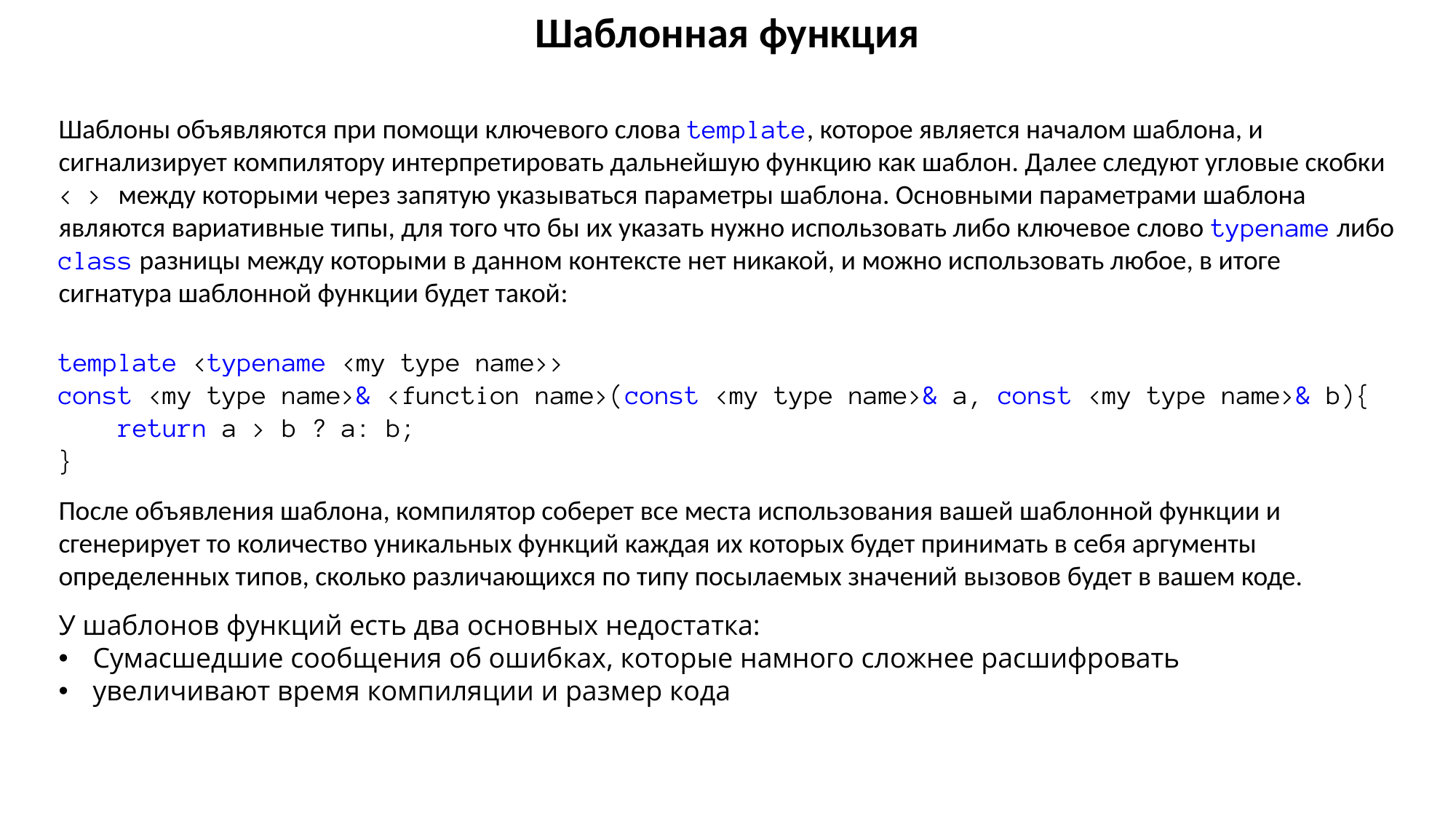

Шаблонная функция
Шаблоны объявляются при помощи ключевого слова template, которое является началом шаблона, и сигнализирует компилятору интерпретировать дальнейшую функцию как шаблон. Далее следуют угловые скобки < > между которыми через запятую указываться параметры шаблона. Основными параметрами шаблона являются вариативные типы, для того что бы их указать нужно использовать либо ключевое слово typename либо class разницы между которыми в данном контексте нет никакой, и можно использовать любое, в итоге сигнатура шаблонной функции будет такой:
template <typename <my type name>>
const <my type name>& <function name>(const <my type name>& a, const <my type name>& b){
    return a > b ? a: b;
}
После объявления шаблона, компилятор соберет все места использования вашей шаблонной функции и сгенерирует то количество уникальных функций каждая их которых будет принимать в себя аргументы определенных типов, сколько различающихся по типу посылаемых значений вызовов будет в вашем коде.
У шаблонов функций есть два основных недостатка:
Сумасшедшие сообщения об ошибках, которые намного сложнее расшифровать
увеличивают время компиляции и размер кода